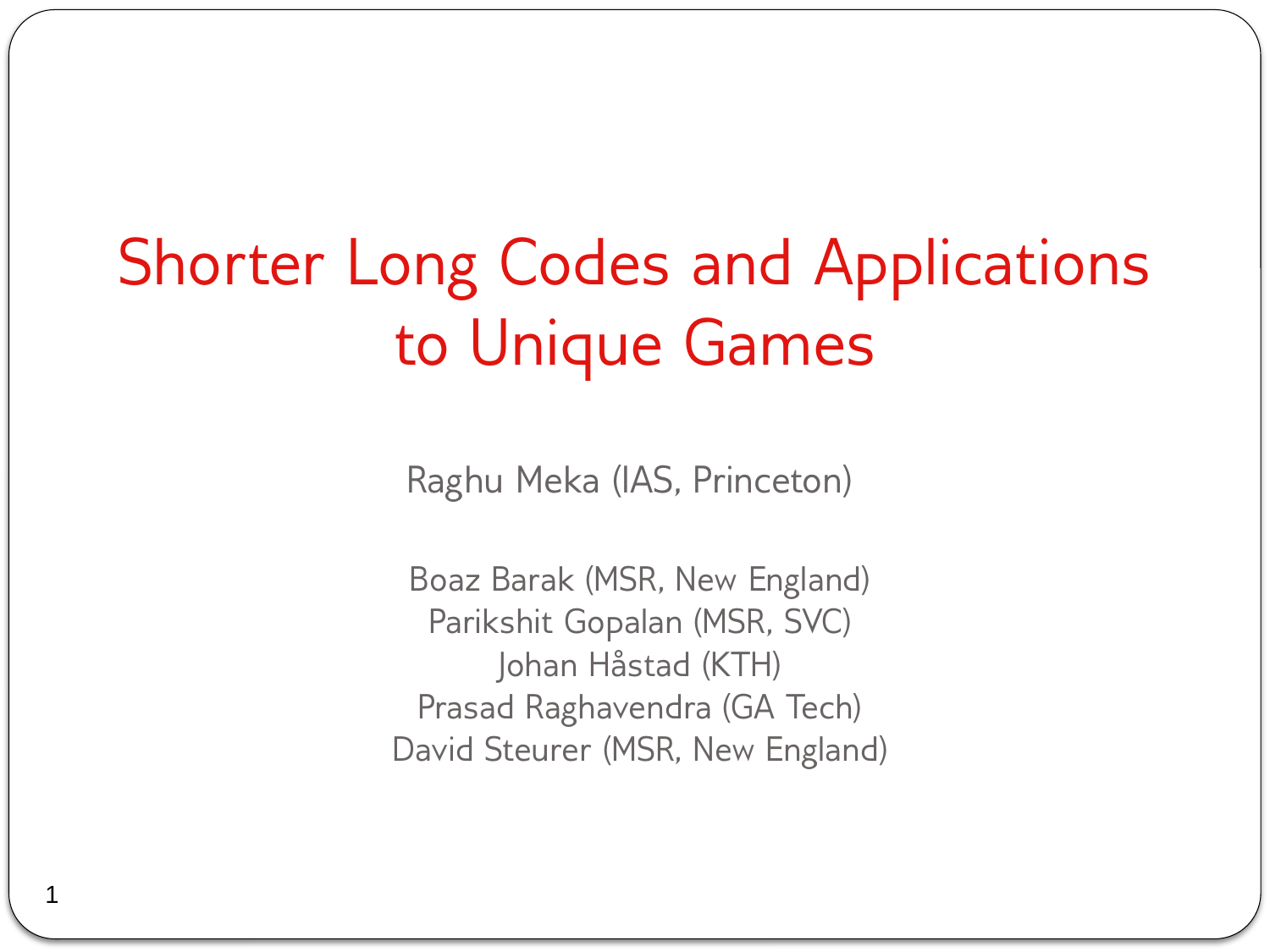

# Shorter Long Codes and Applications to Unique Games
Raghu Meka (IAS, Princeton)
Boaz Barak (MSR, New England)
Parikshit Gopalan (MSR, SVC)
Johan Håstad (KTH)
Prasad Raghavendra (GA Tech)
David Steurer (MSR, New England)

1